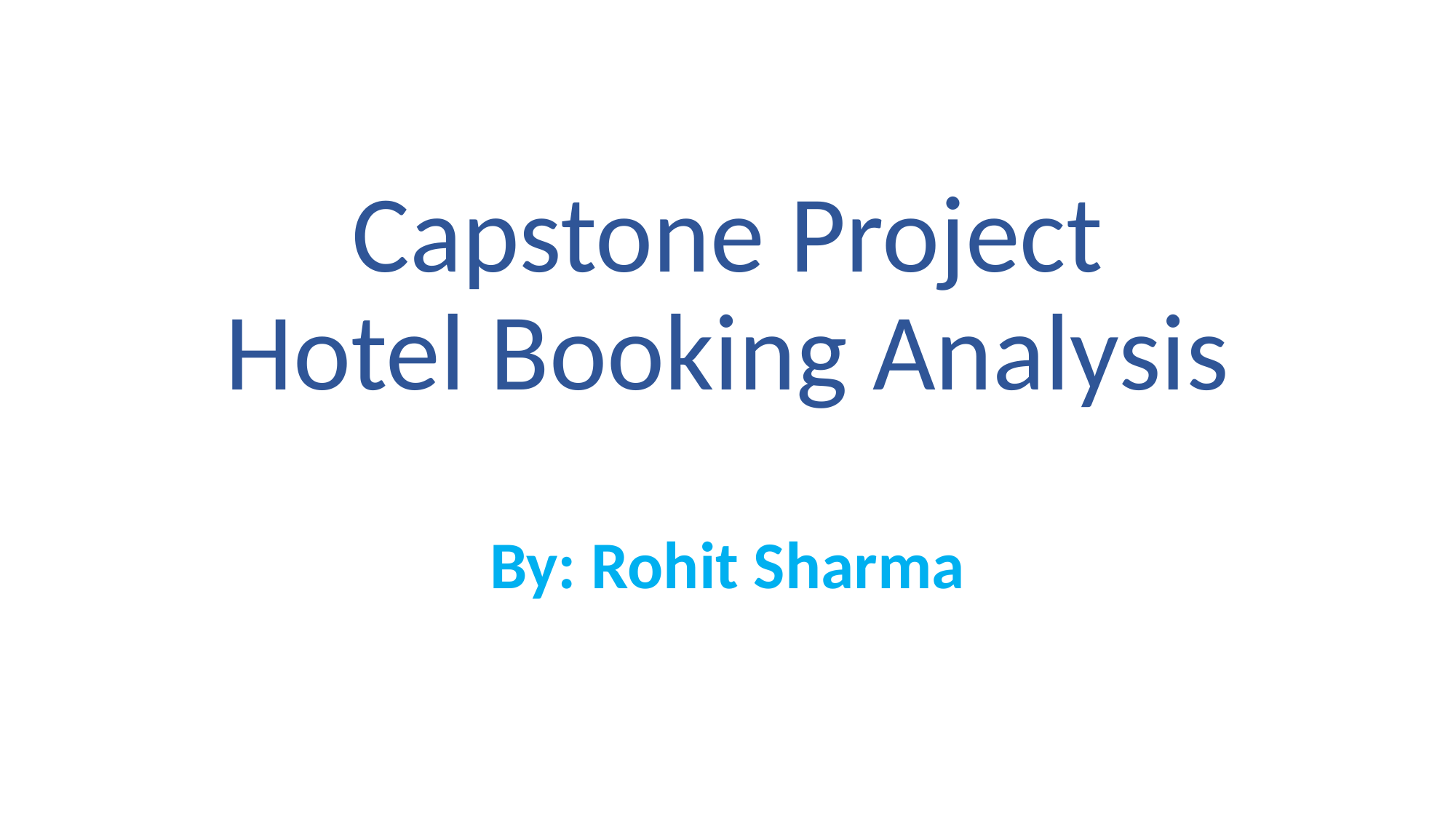

# Capstone Project Hotel Booking Analysis

By: Rohit Sharma